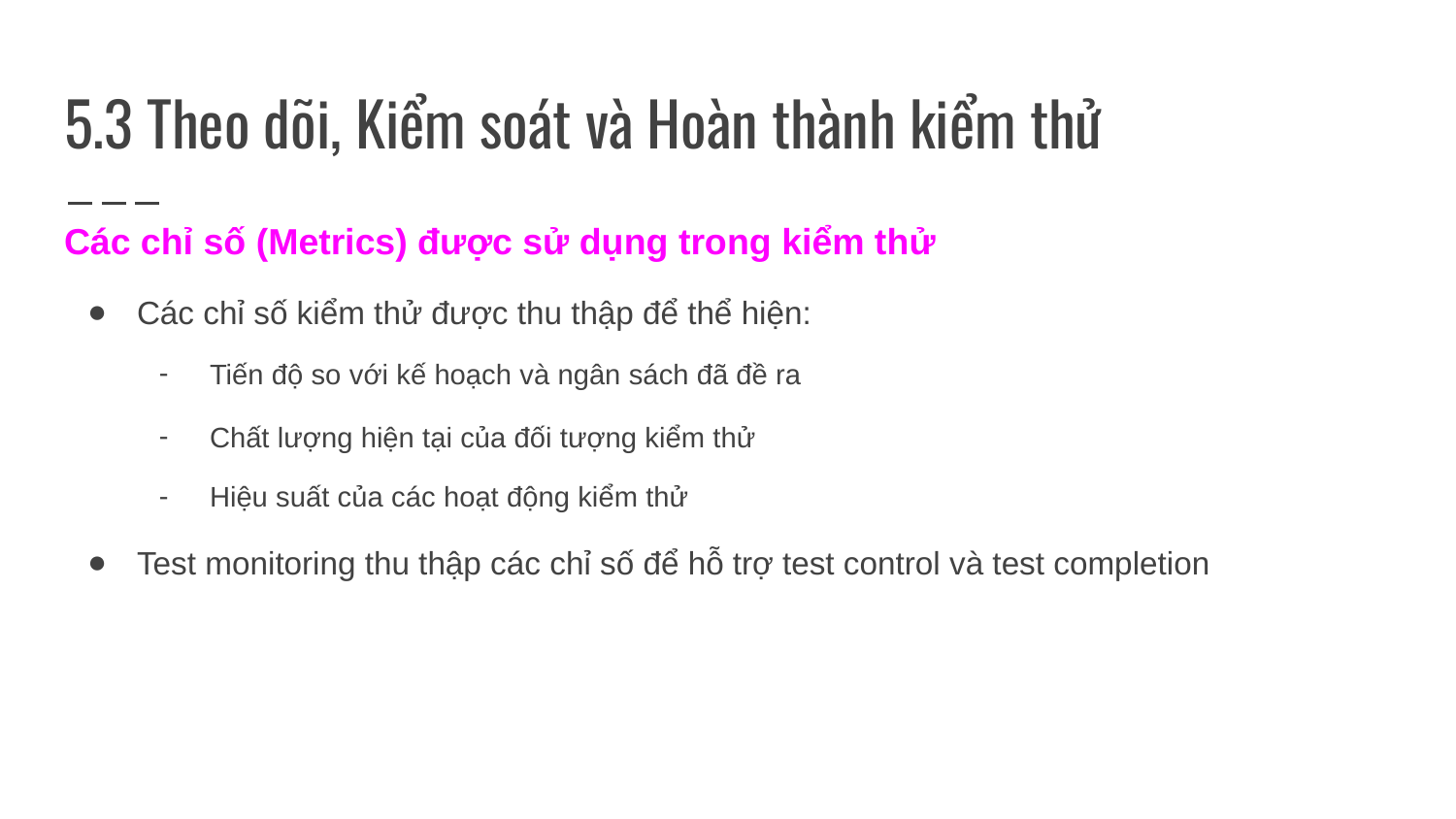

# 5.3 Theo dõi, Kiểm soát và Hoàn thành kiểm thử
Các chỉ số (Metrics) được sử dụng trong kiểm thử
Các chỉ số kiểm thử được thu thập để thể hiện:
Tiến độ so với kế hoạch và ngân sách đã đề ra
Chất lượng hiện tại của đối tượng kiểm thử
Hiệu suất của các hoạt động kiểm thử
Test monitoring thu thập các chỉ số để hỗ trợ test control và test completion